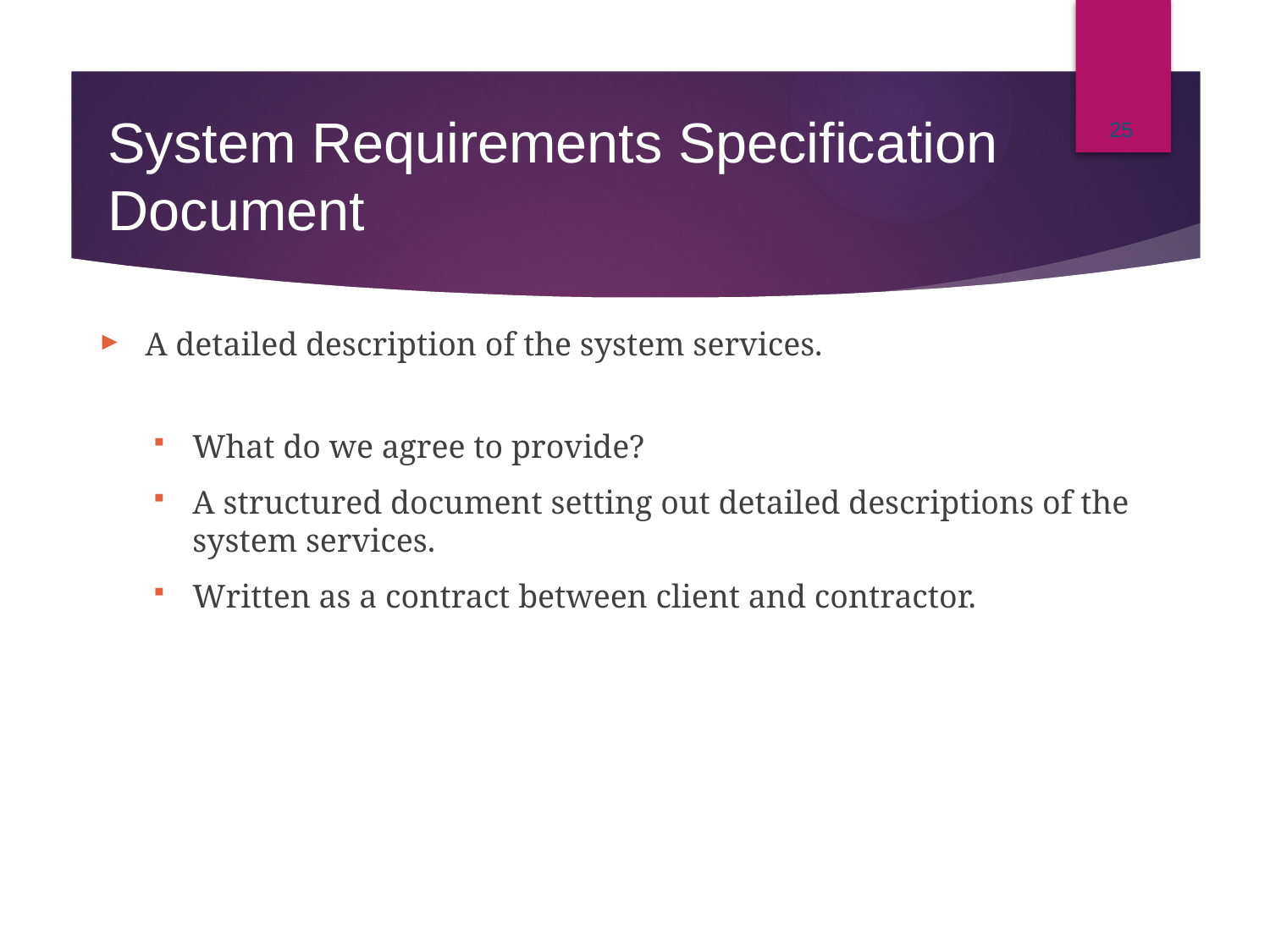

25
# System Requirements Specification Document
A detailed description of the system services.

What do we agree to provide?
A structured document setting out detailed descriptions of the system services.
Written as a contract between client and contractor.